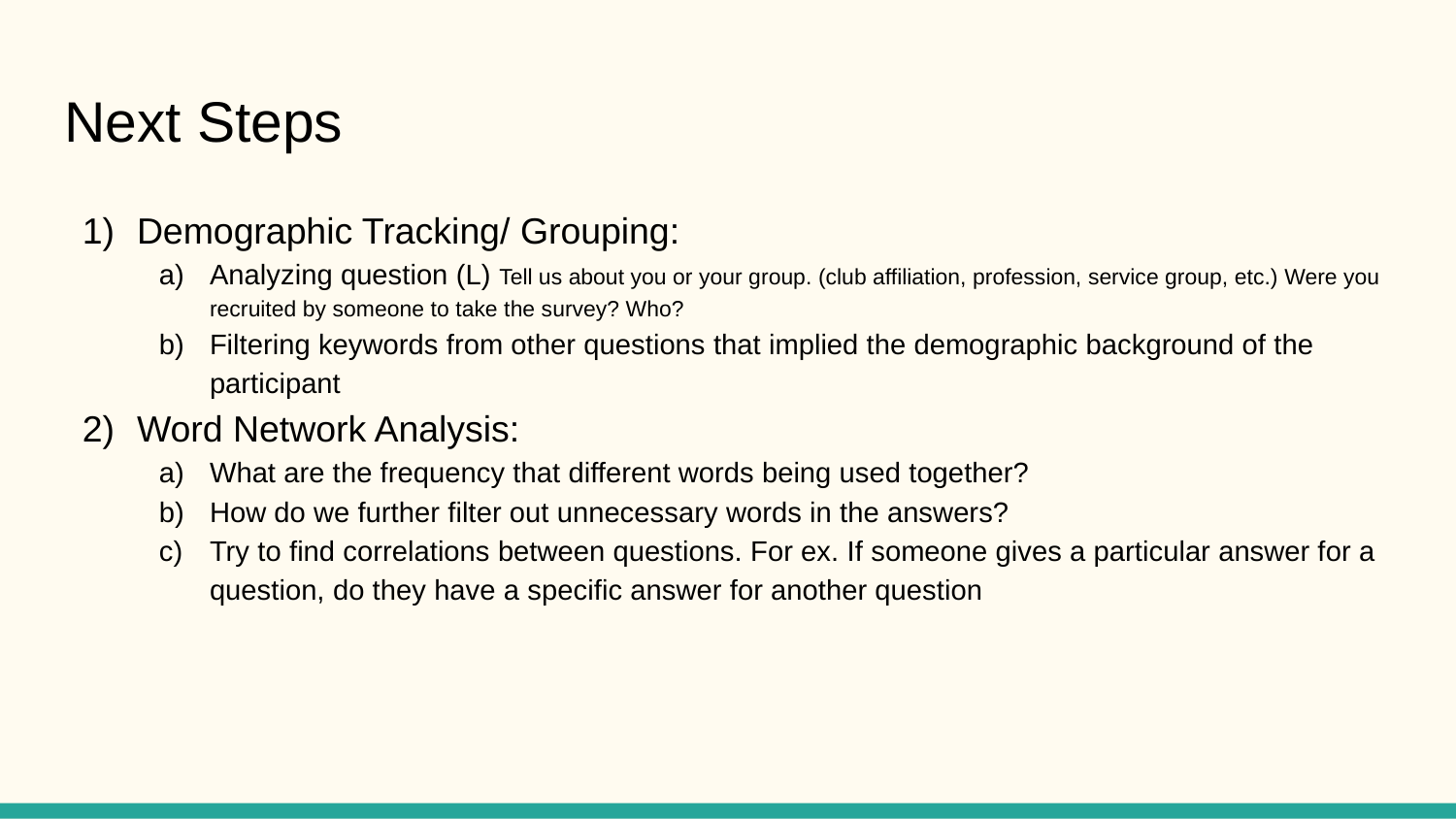

# Next Steps
Demographic Tracking/ Grouping:
Analyzing question (L) Tell us about you or your group. (club affiliation, profession, service group, etc.) Were you recruited by someone to take the survey? Who?
Filtering keywords from other questions that implied the demographic background of the participant
Word Network Analysis:
What are the frequency that different words being used together?
How do we further filter out unnecessary words in the answers?
Try to find correlations between questions. For ex. If someone gives a particular answer for a question, do they have a specific answer for another question